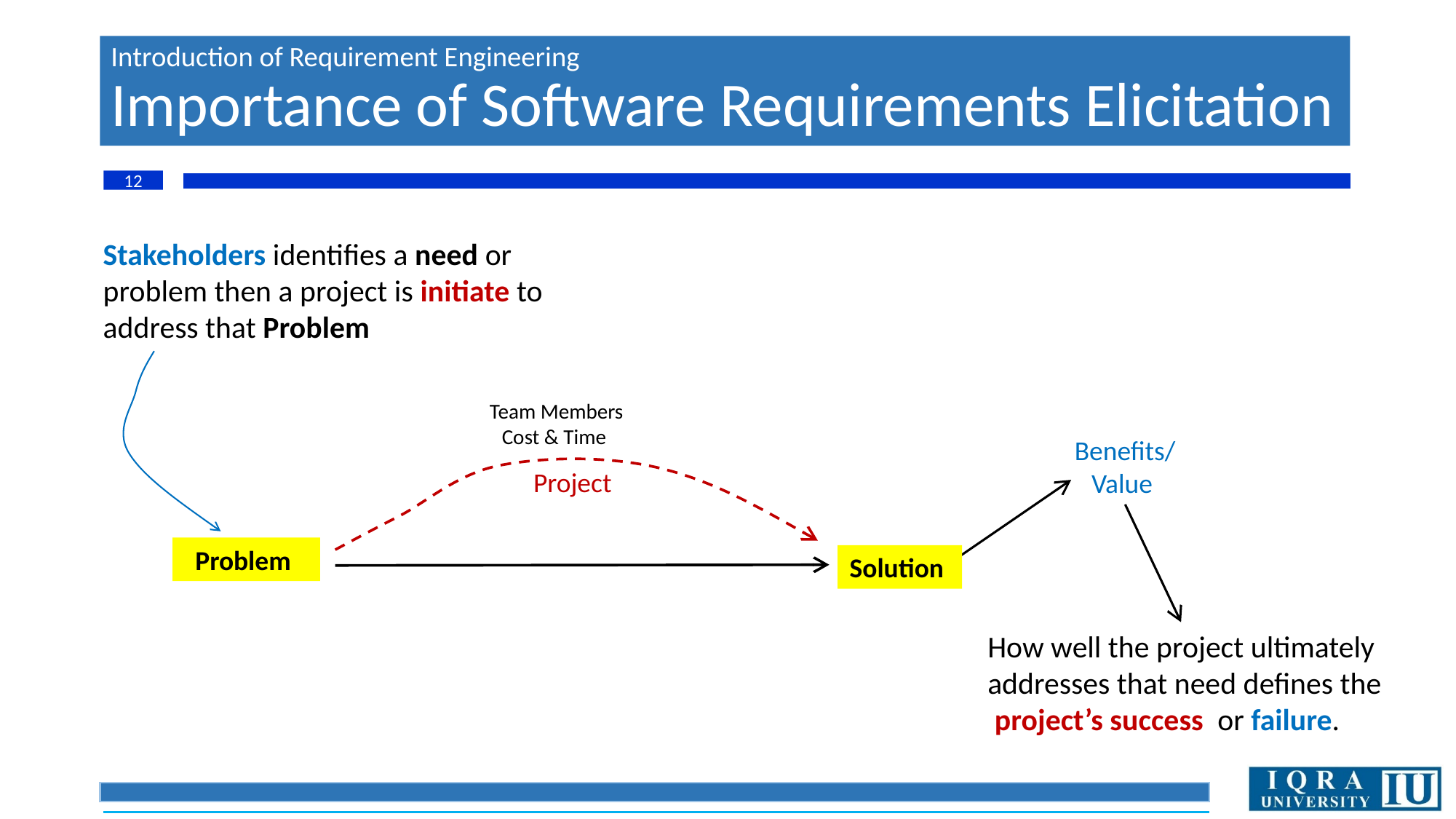

# Introduction of Requirement Engineering Importance of Software Requirements Elicitation
12
Stakeholders identifies a need or problem then a project is initiate to address that Problem

Team Members
Cost & Time

Project
Solution
Benefits/
Value
How well the project ultimately addresses that need defines the  project’s success  or failure.
Problem